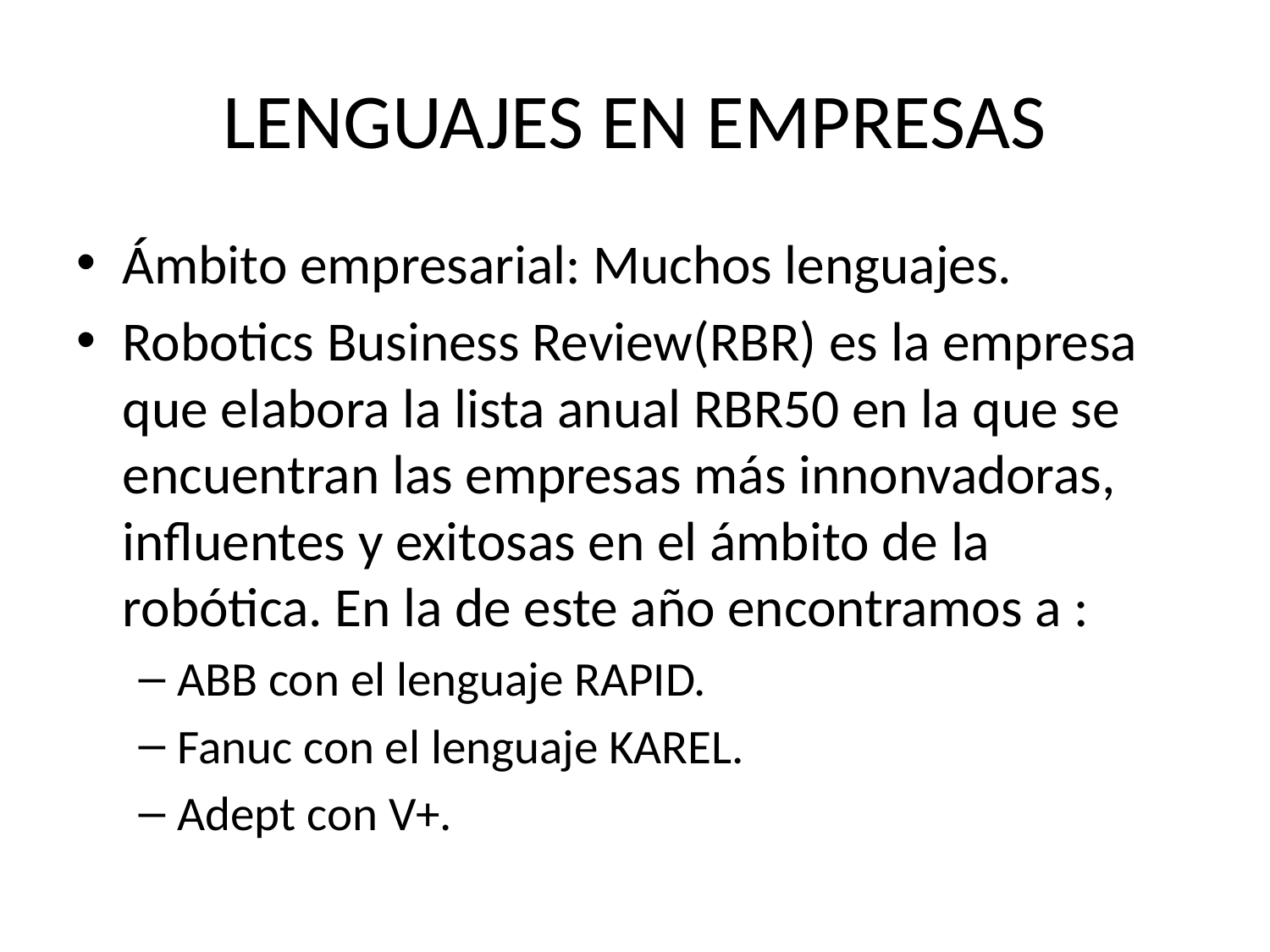

# LENGUAJES EN EMPRESAS
Ámbito empresarial: Muchos lenguajes.
Robotics Business Review(RBR) es la empresa que elabora la lista anual RBR50 en la que se encuentran las empresas más innonvadoras, influentes y exitosas en el ámbito de la robótica. En la de este año encontramos a :
ABB con el lenguaje RAPID.
Fanuc con el lenguaje KAREL.
Adept con V+.